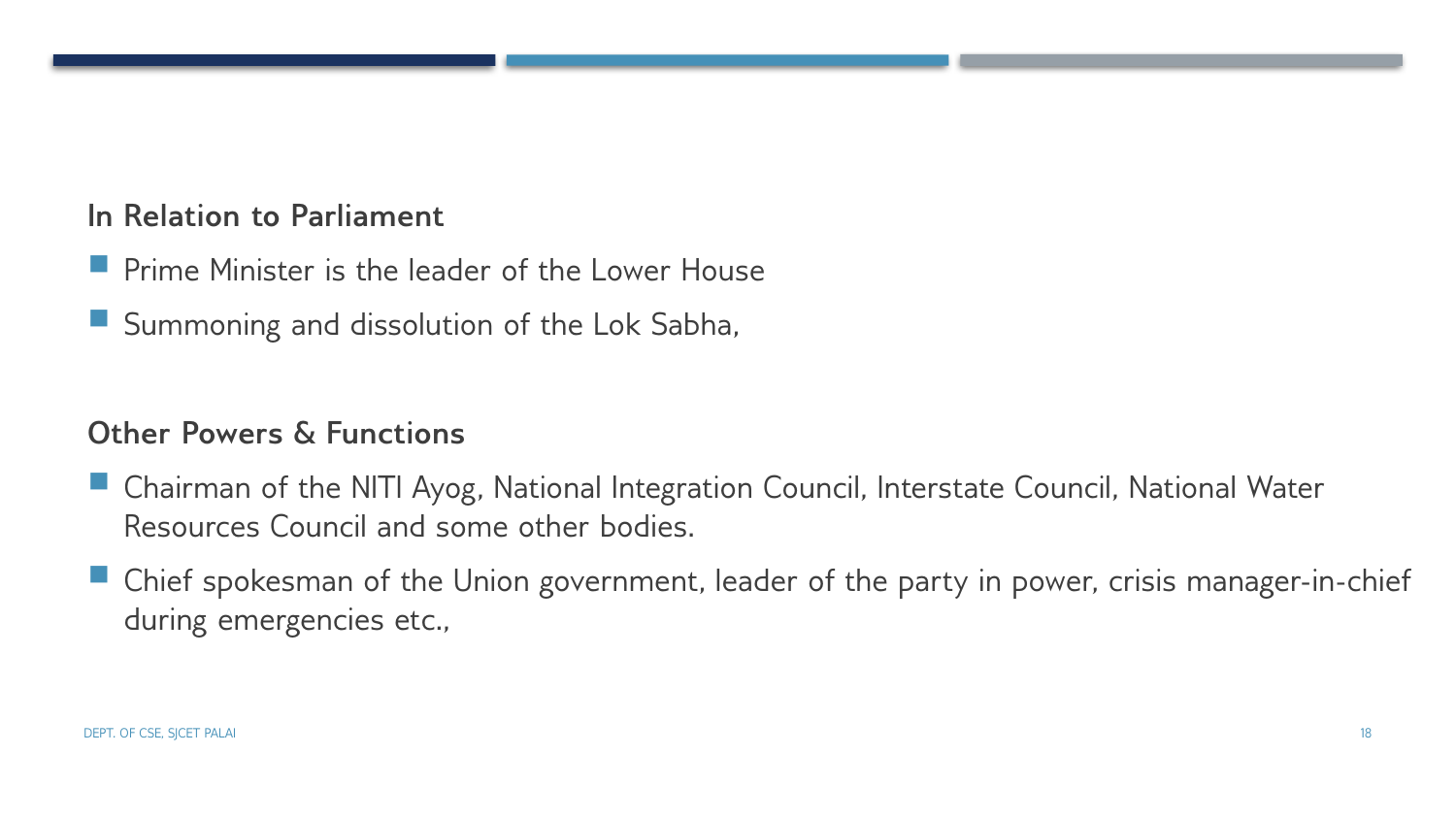

In Relation to Parliament
Prime Minister is the leader of the Lower House
Summoning and dissolution of the Lok Sabha,

Other Powers & Functions
Chairman of the NITI Ayog, National Integration Council, Interstate Council, National Water Resources Council and some other bodies.
Chief spokesman of the Union government, leader of the party in power, crisis manager-in-chief during emergencies etc.,
Dept. of CSE, SJCET Palai
18